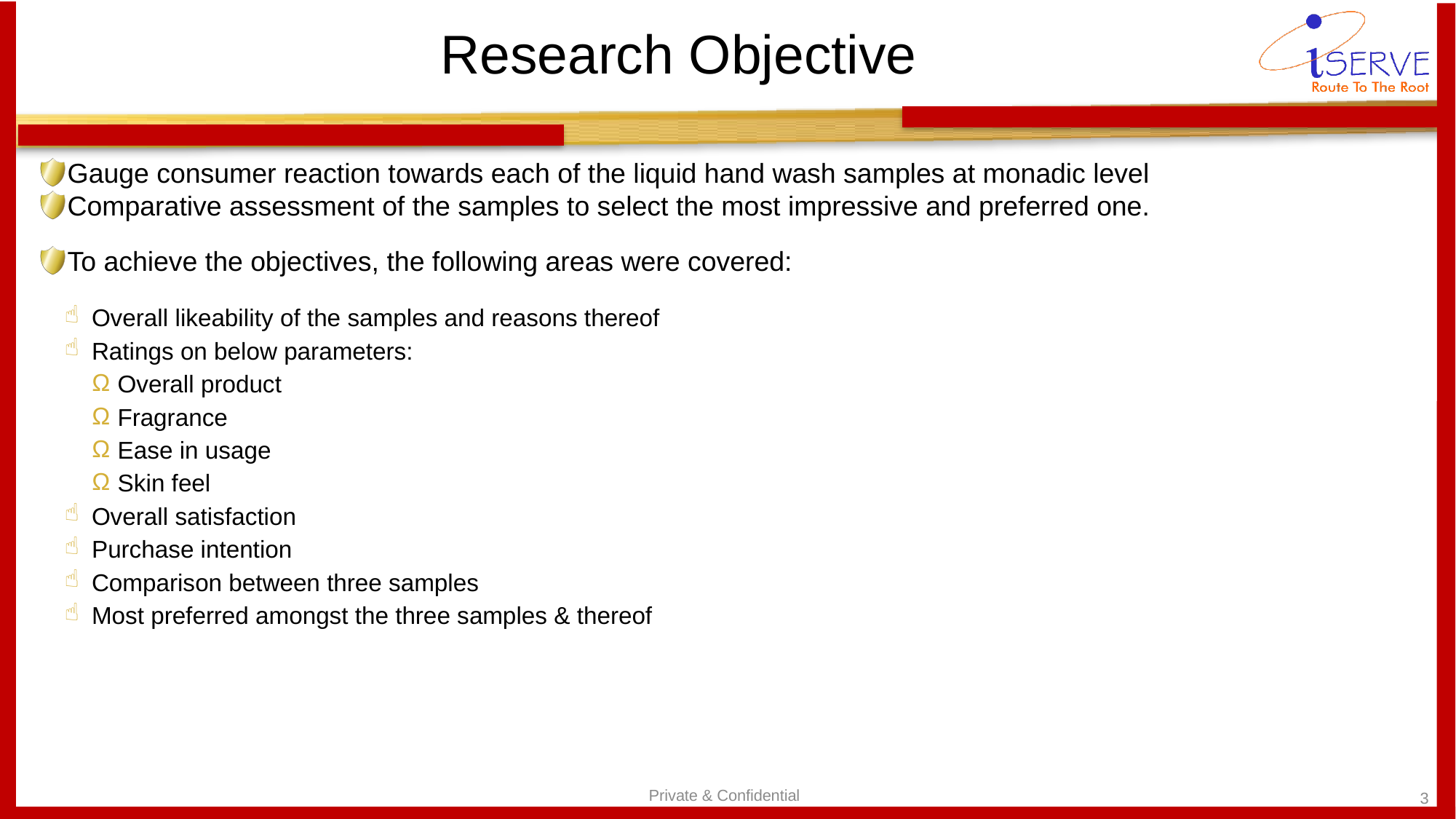

# Research Objective
Gauge consumer reaction towards each of the liquid hand wash samples at monadic level
Comparative assessment of the samples to select the most impressive and preferred one.

To achieve the objectives, the following areas were covered:

Overall likeability of the samples and reasons thereof
Ratings on below parameters:
Overall product
Fragrance
Ease in usage
Skin feel
Overall satisfaction
Purchase intention
Comparison between three samples
Most preferred amongst the three samples & thereof
Private & Confidential
3